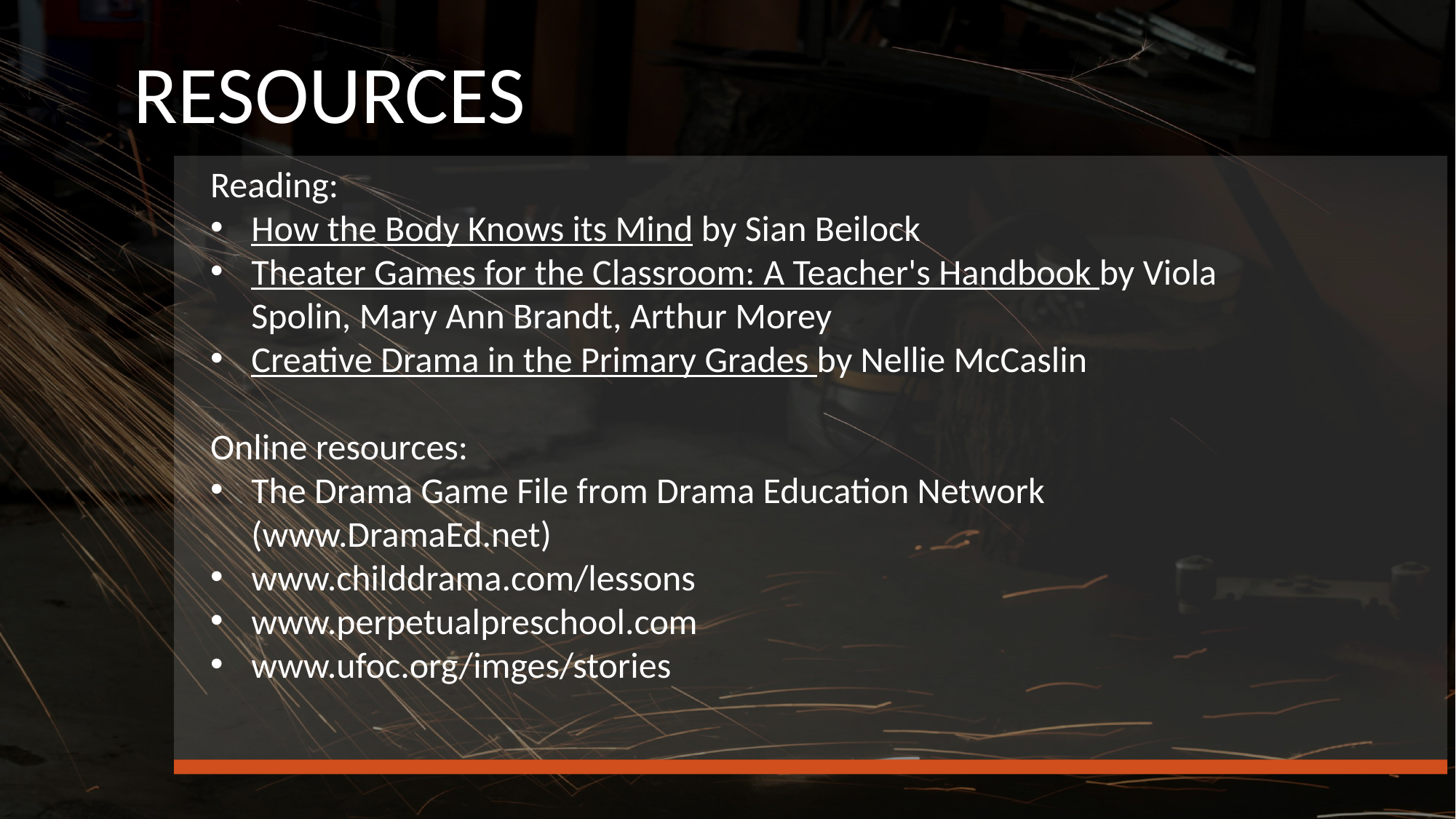

RESOURCES

Reading:
How the Body Knows its Mind by Sian Beilock
Theater Games for the Classroom: A Teacher's Handbook by Viola Spolin, Mary Ann Brandt, Arthur Morey
Creative Drama in the Primary Grades by Nellie McCaslin

Online resources:
The Drama Game File from Drama Education Network (www.DramaEd.net)
www.childdrama.com/lessons
www.perpetualpreschool.com
www.ufoc.org/imges/stories